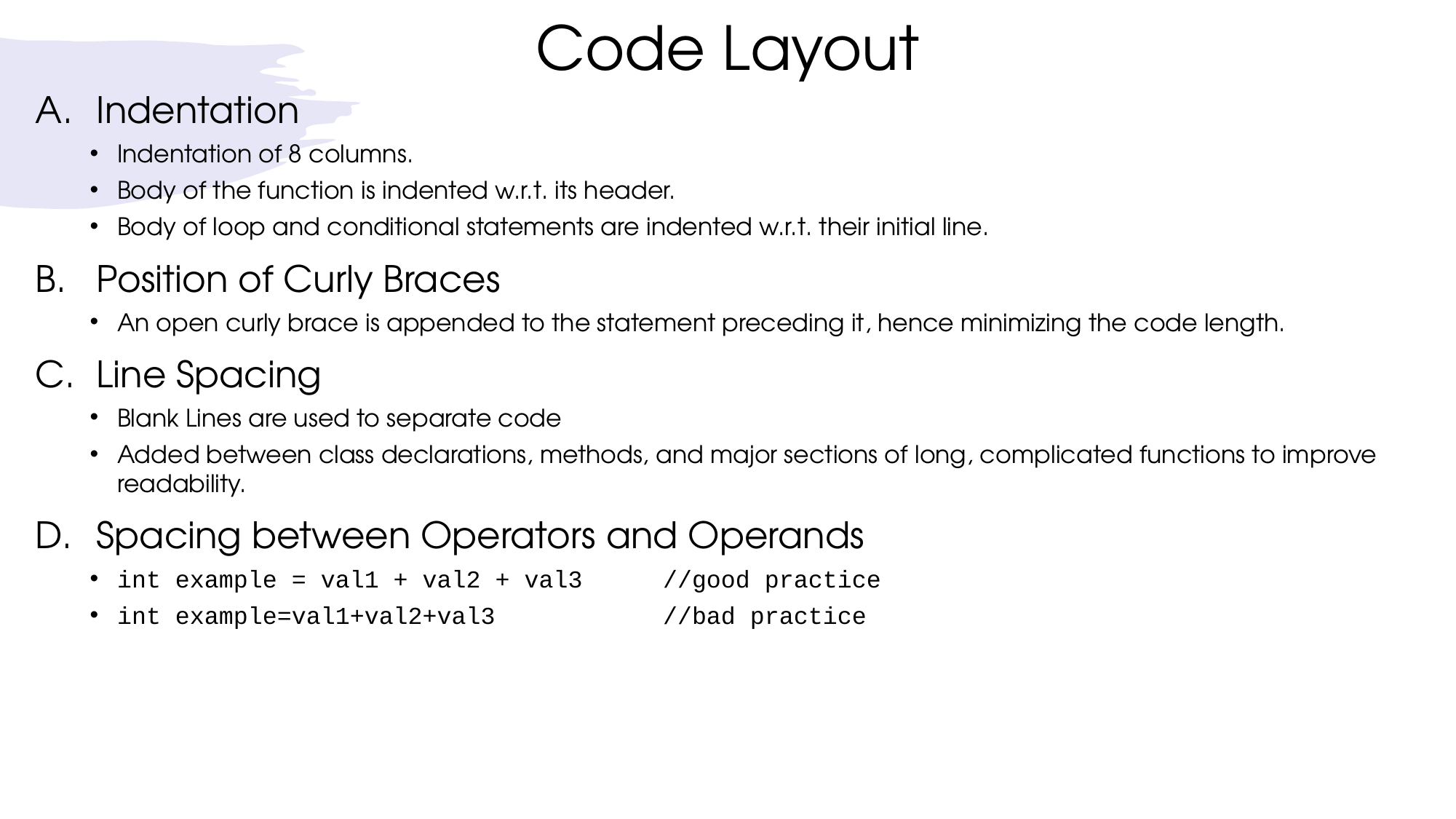

# Code Layout
Indentation
Indentation of 8 columns.
Body of the function is indented w.r.t. its header.
Body of loop and conditional statements are indented w.r.t. their initial line.
Position of Curly Braces
An open curly brace is appended to the statement preceding it, hence minimizing the code length.
Line Spacing
Blank Lines are used to separate code
Added between class declarations, methods, and major sections of long, complicated functions to improve readability.
Spacing between Operators and Operands
int example = val1 + val2 + val3	//good practice
int example=val1+val2+val3		//bad practice